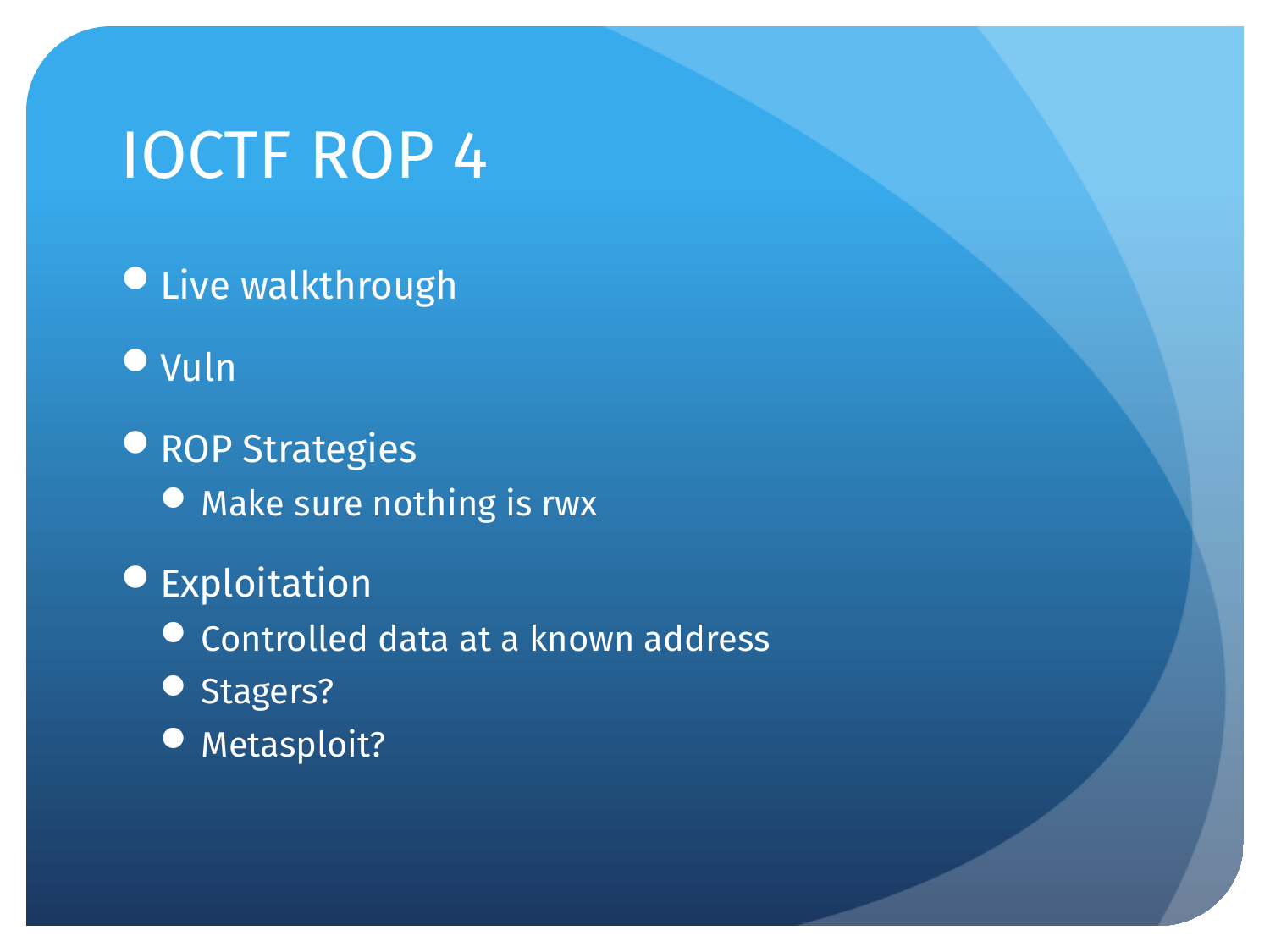

# IOCTF ROP 4
Live walkthrough
Vuln
ROP Strategies
Make sure nothing is rwx
Exploitation
Controlled data at a known address
Stagers?
Metasploit?